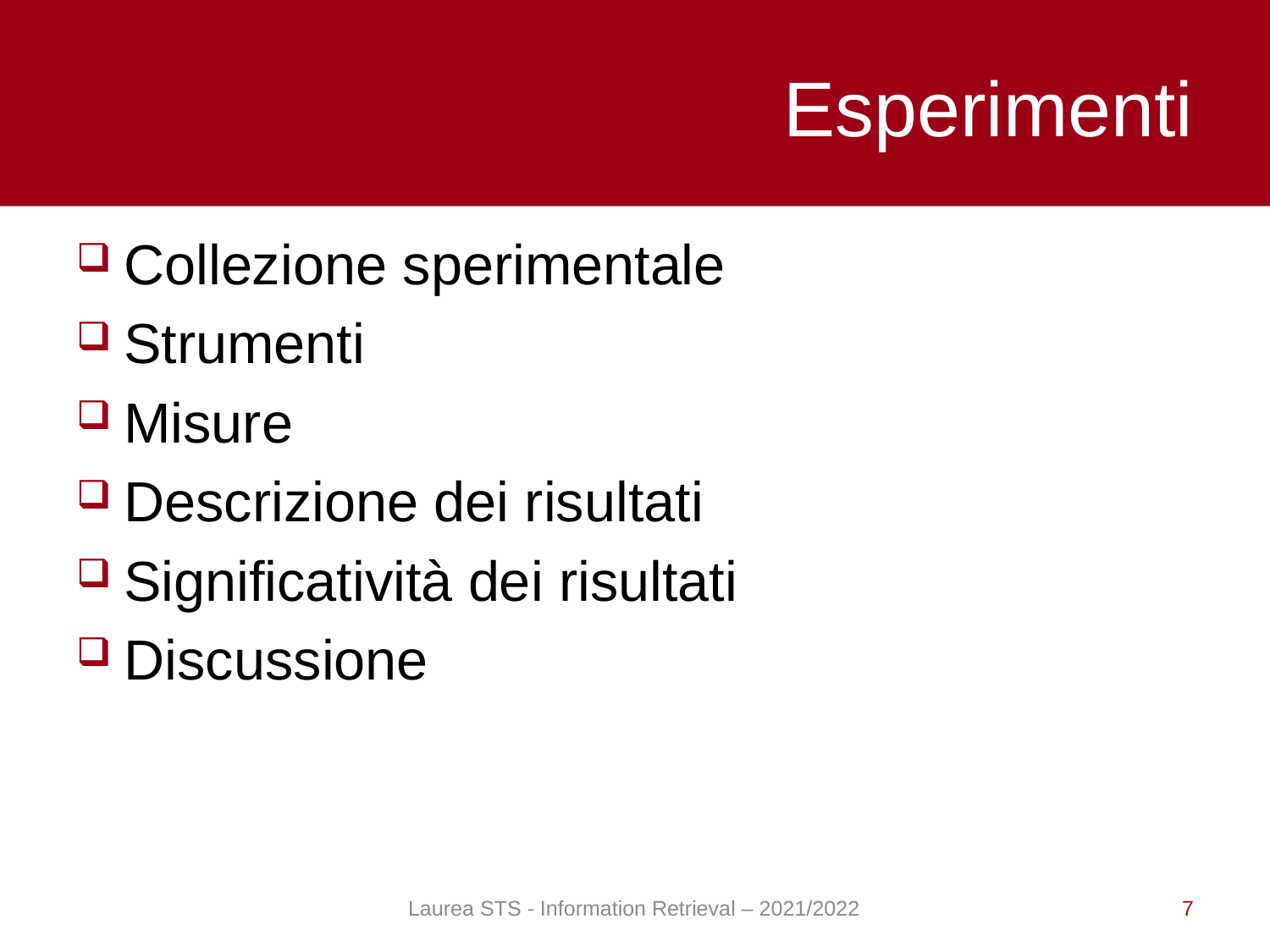

# Esperimenti
Collezione sperimentale
Strumenti
Misure
Descrizione dei risultati
Significatività dei risultati
Discussione
Laurea STS - Information Retrieval – 2021/2022
7